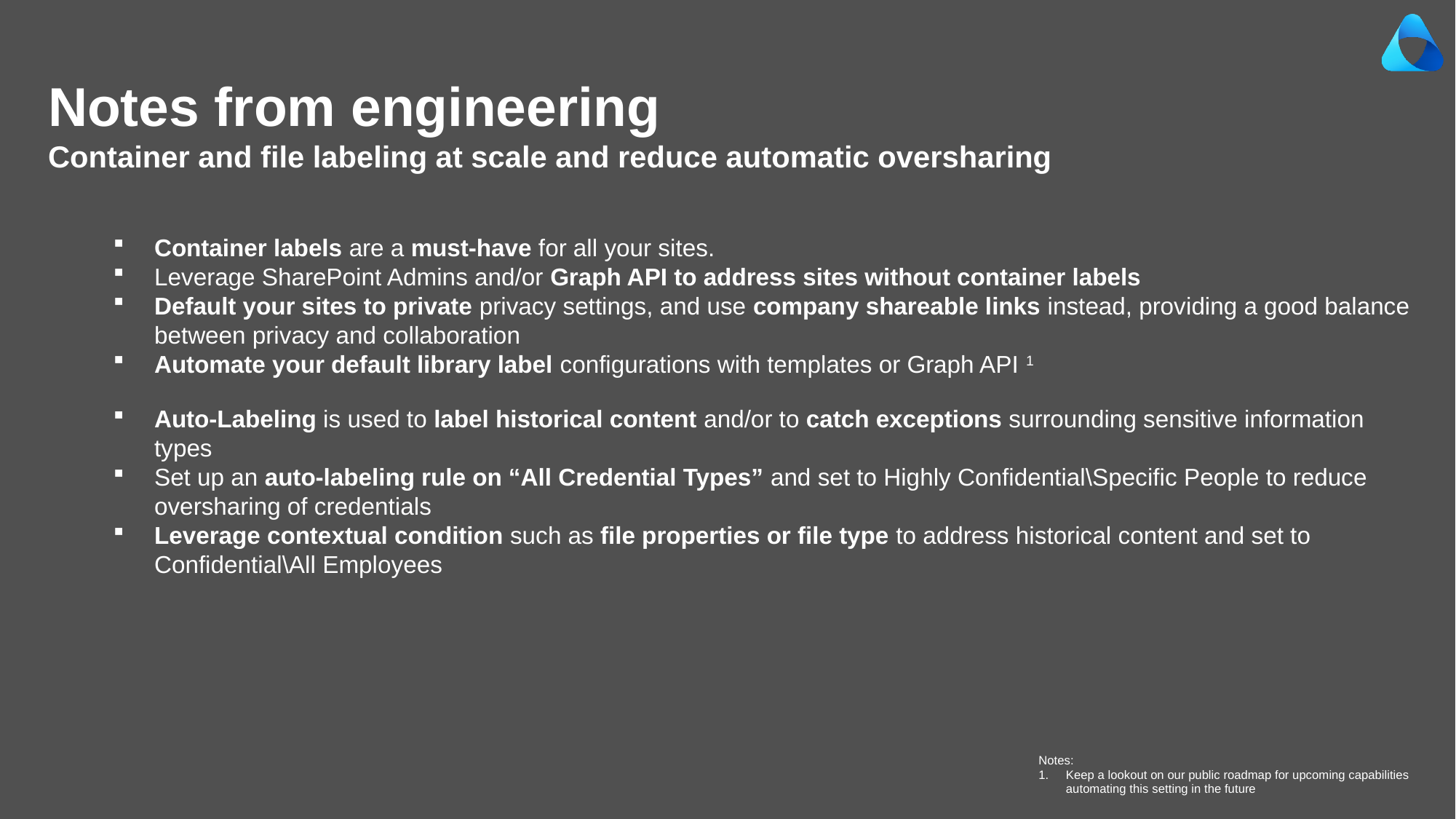

Notes from engineering
Container and file labeling at scale and reduce automatic oversharing
Container labels are a must-have for all your sites.
Leverage SharePoint Admins and/or Graph API to address sites without container labels
Default your sites to private privacy settings, and use company shareable links instead, providing a good balance between privacy and collaboration
Automate your default library label configurations with templates or Graph API 1
Auto-Labeling is used to label historical content and/or to catch exceptions surrounding sensitive information types
Set up an auto-labeling rule on “All Credential Types” and set to Highly Confidential\Specific People to reduce oversharing of credentials
Leverage contextual condition such as file properties or file type to address historical content and set to Confidential\All Employees
Notes:
Keep a lookout on our public roadmap for upcoming capabilities automating this setting in the future